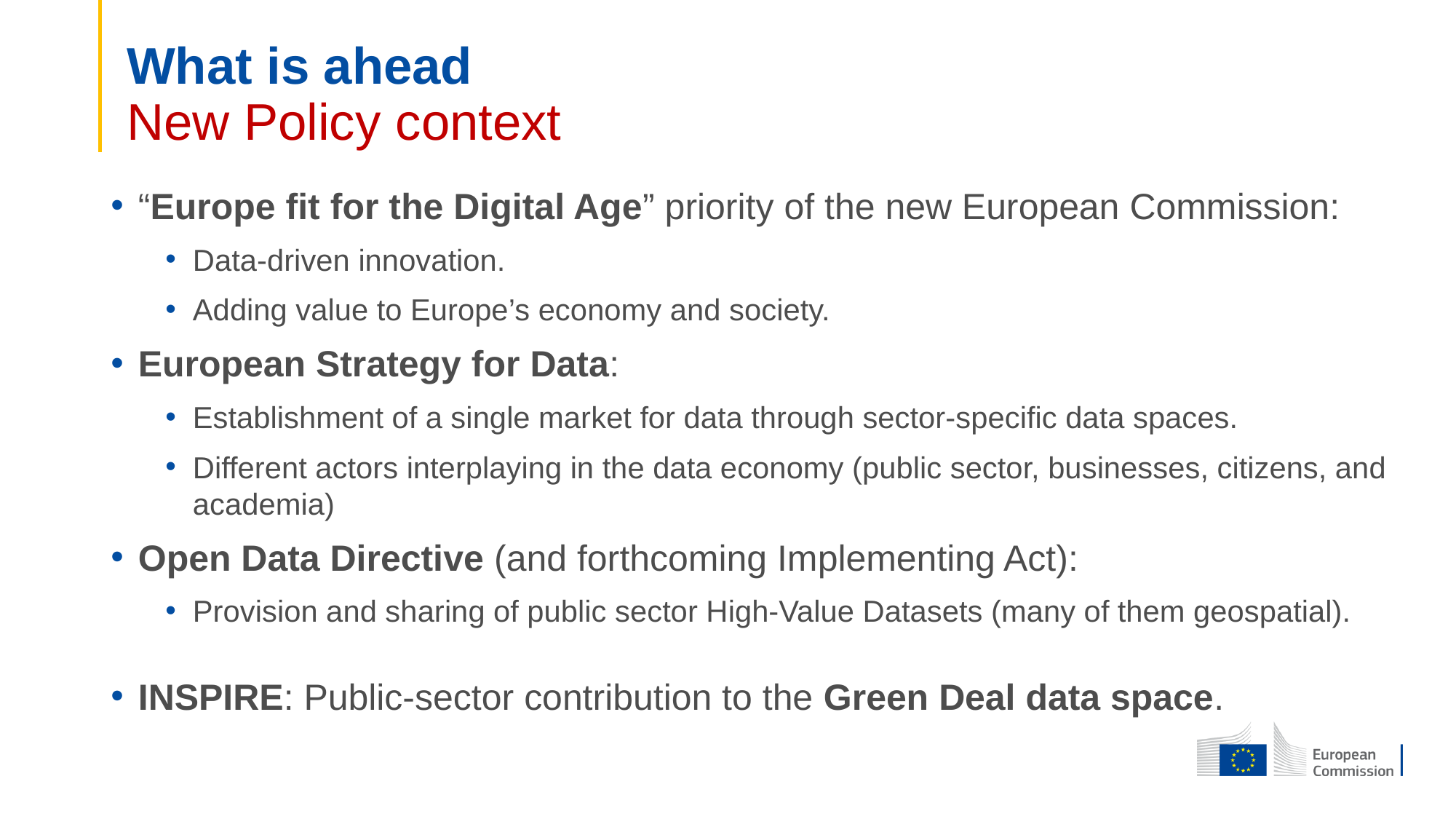

# What is ahead New Policy context
“Europe fit for the Digital Age” priority of the new European Commission:
Data-driven innovation.
Adding value to Europe’s economy and society.
European Strategy for Data:
Establishment of a single market for data through sector-specific data spaces.
Different actors interplaying in the data economy (public sector, businesses, citizens, and academia)
Open Data Directive (and forthcoming Implementing Act):
Provision and sharing of public sector High-Value Datasets (many of them geospatial).
INSPIRE: Public-sector contribution to the Green Deal data space.